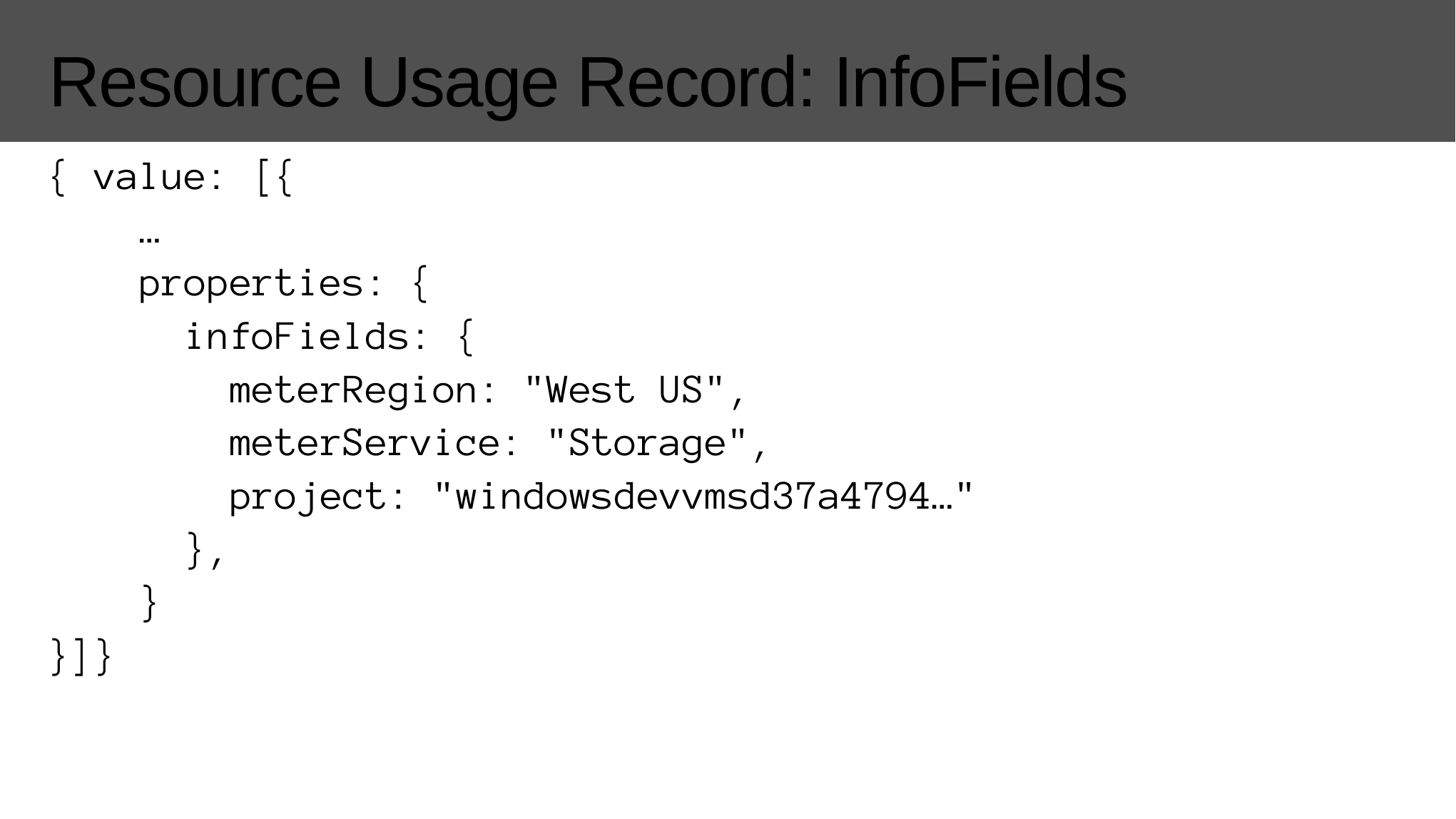

# Resource Usage Record: InfoFields
{ value: [{
    …
    properties: {
      infoFields: {
        meterRegion: "West US",
        meterService: "Storage",
        project: "windowsdevvmsd37a4794…"
      },
    }
}]}